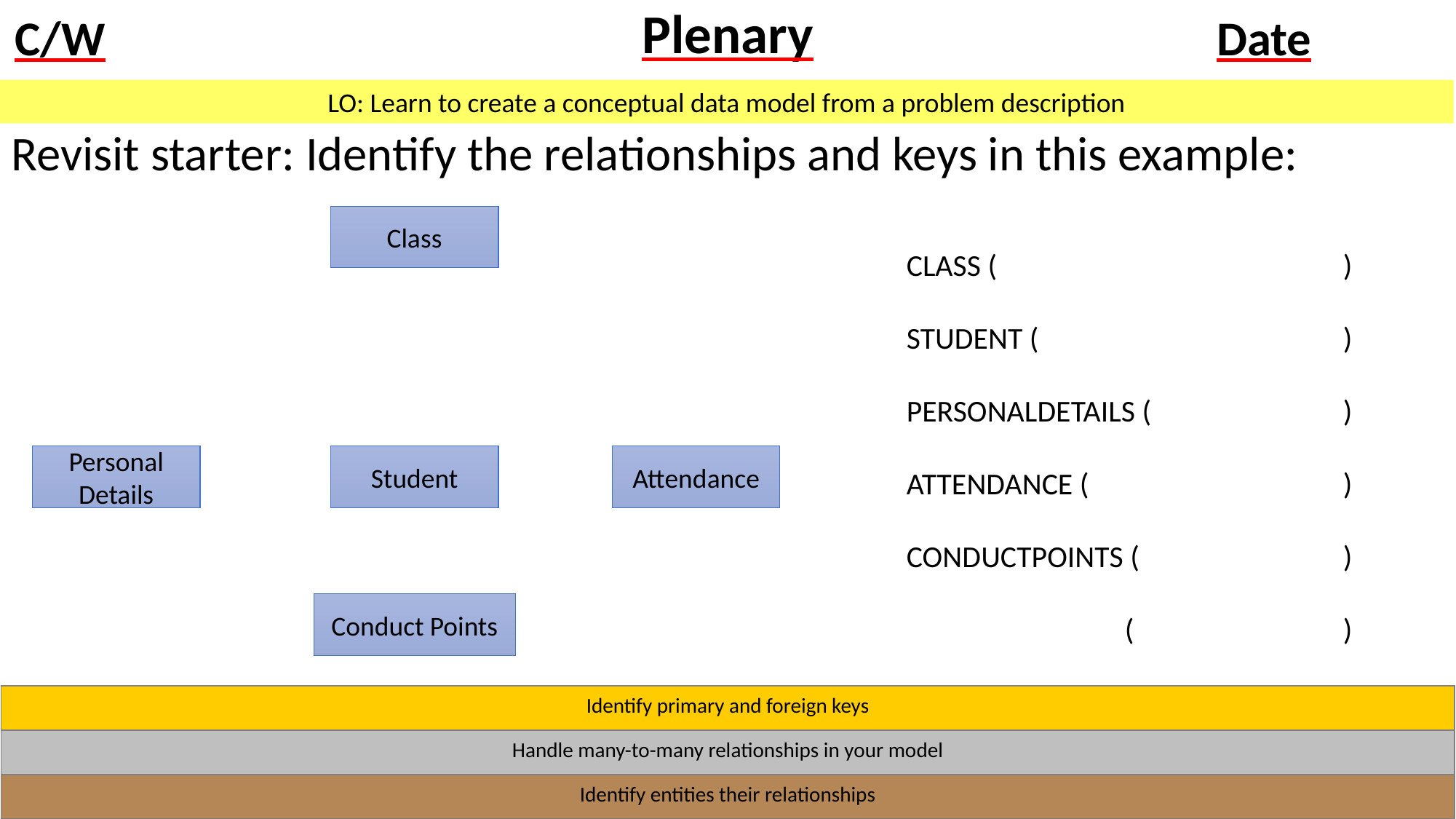

# Plenary
Revisit starter: Identify the relationships and keys in this example:
Class
CLASS (				)

STUDENT (			)

PERSONALDETAILS (		)

ATTENDANCE (			)

CONDUCTPOINTS (		)

		(		)
Personal Details
Student
Attendance
Conduct Points